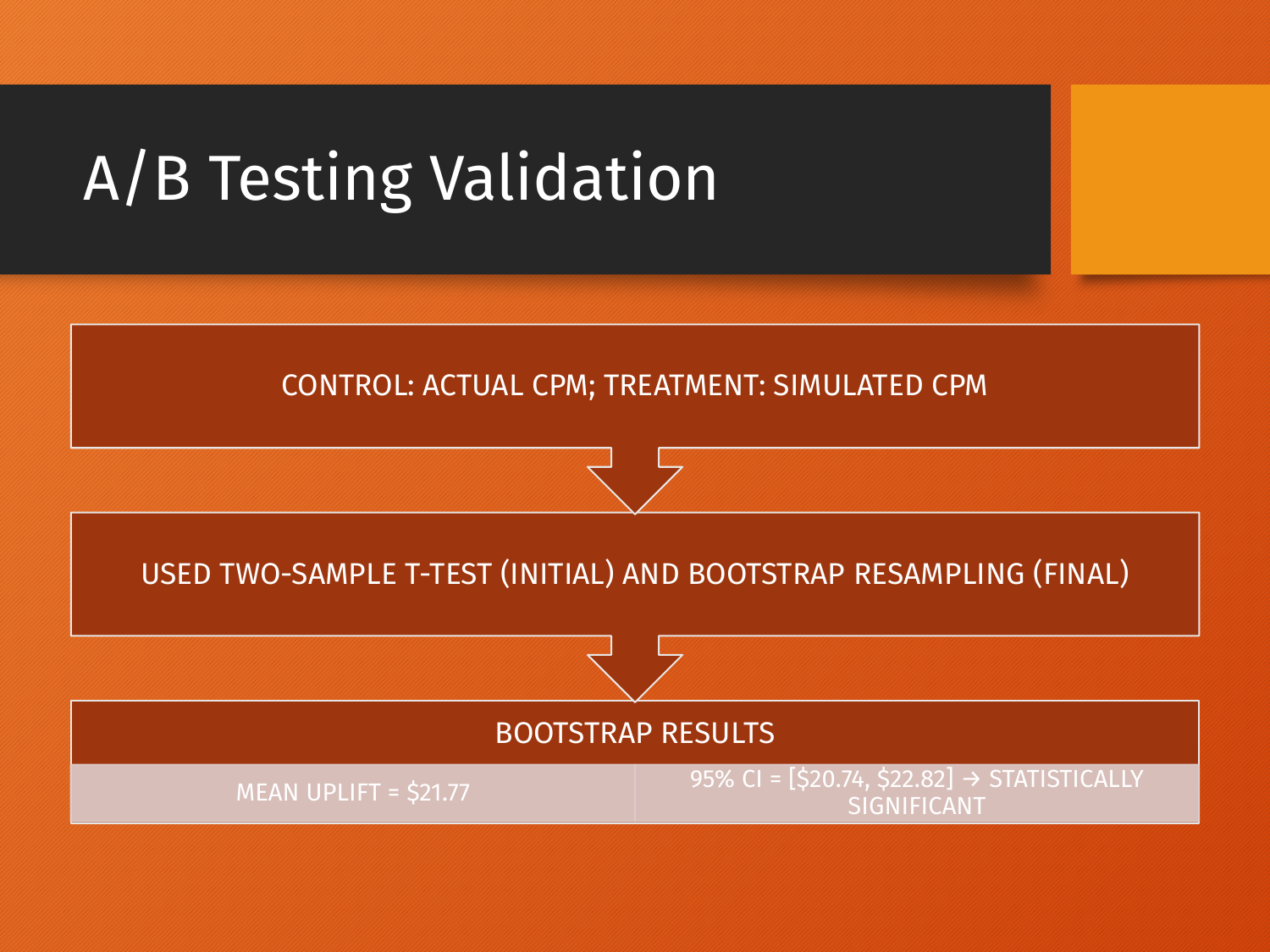

# A/B Testing Validation
Bootstrap Results
Mean Uplift = $21.77
95% CI = [$20.74, $22.82] → Statistically significant
Used two-sample t-test (initial) and bootstrap resampling (final)
Control: Actual CPM; Treatment: Simulated CPM